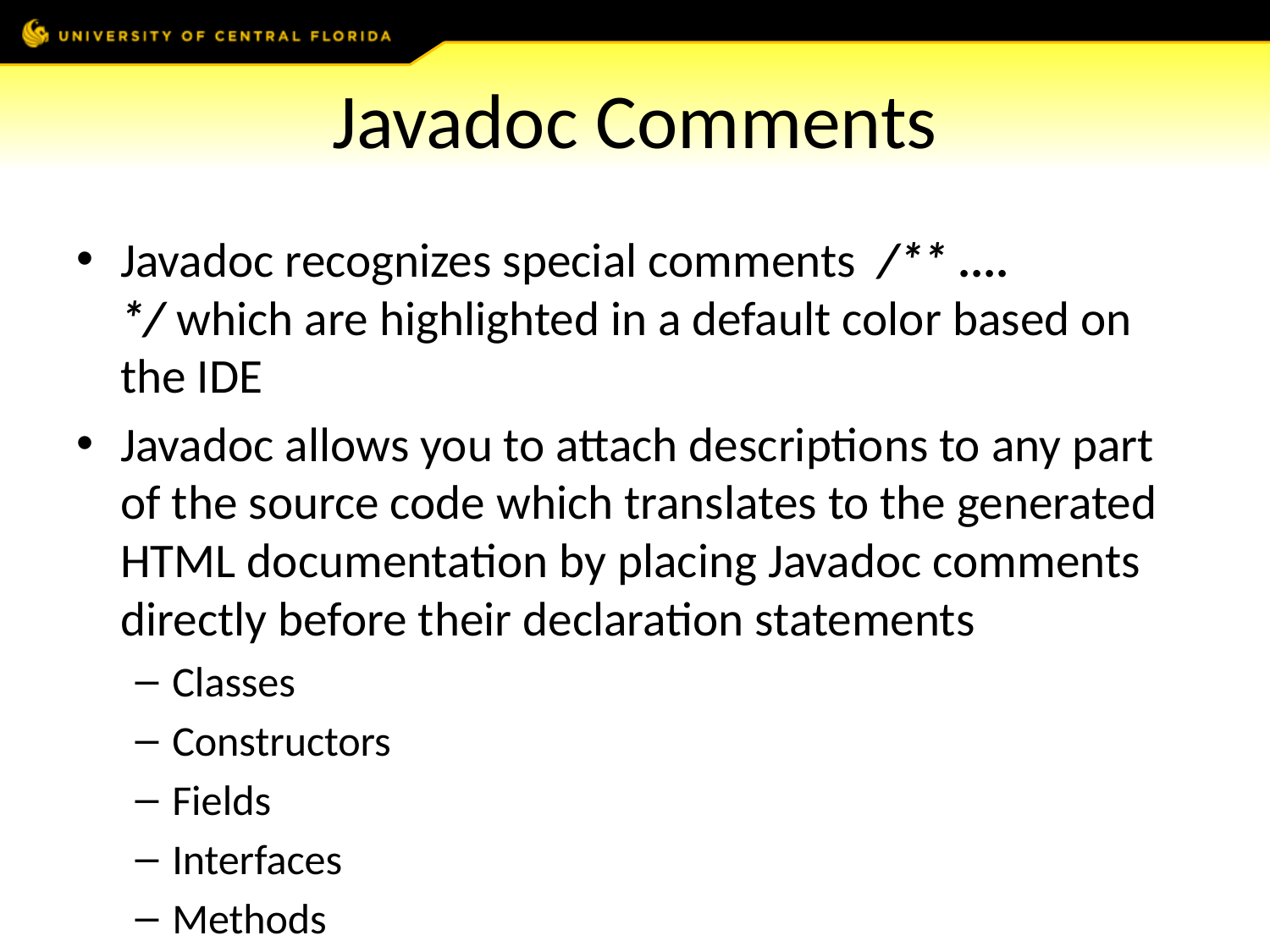

# Javadoc Comments
Javadoc recognizes special comments  /** .... */ which are highlighted in a default color based on the IDE
Javadoc allows you to attach descriptions to any part of the source code which translates to the generated HTML documentation by placing Javadoc comments directly before their declaration statements
Classes
Constructors
Fields
Interfaces
Methods